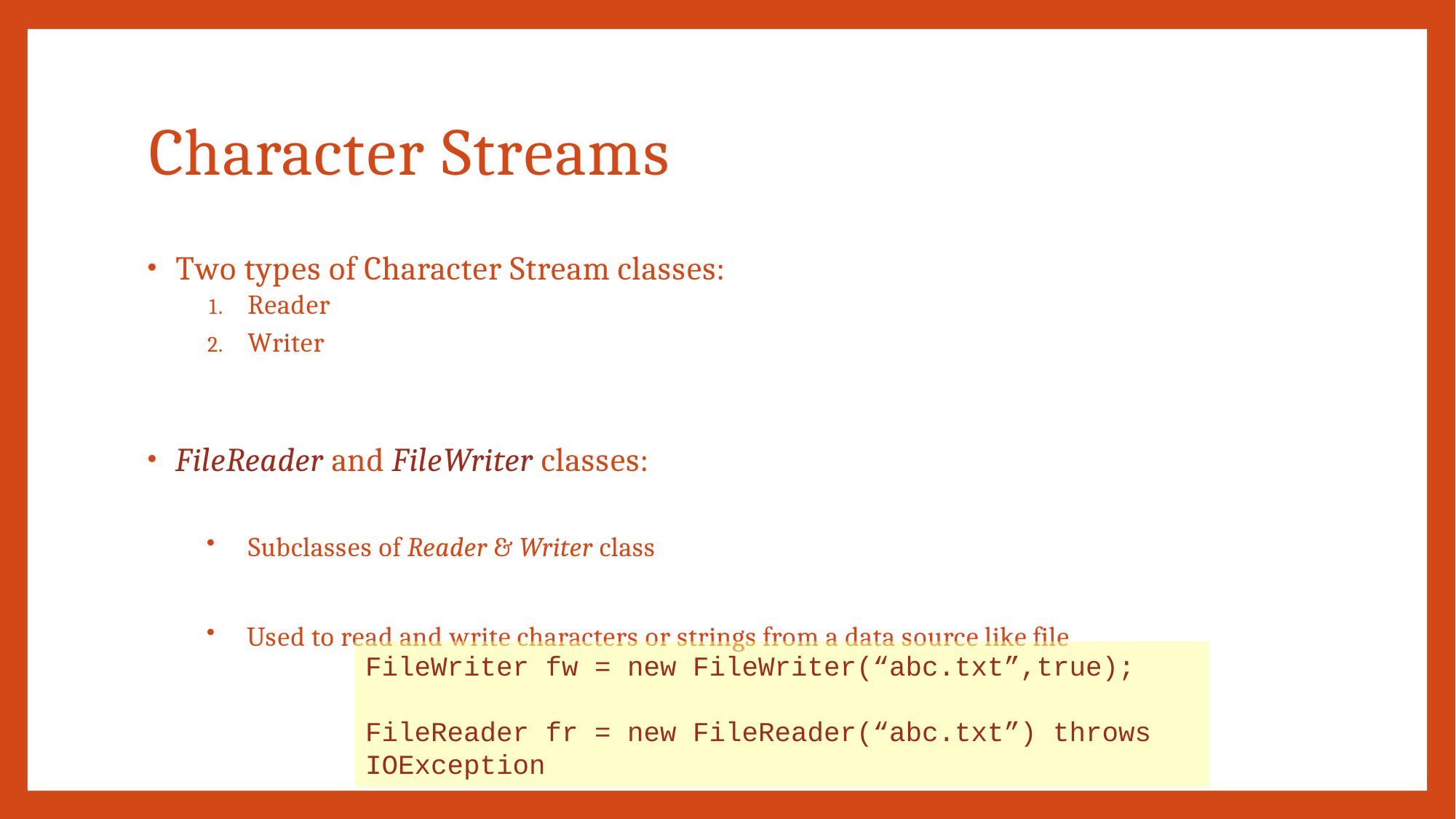

# Character Streams
Two types of Character Stream classes:
Reader
Writer

FileReader and FileWriter classes:

Subclasses of Reader & Writer class

Used to read and write characters or strings from a data source like file
FileWriter fw = new FileWriter(“abc.txt”,true);

FileReader fr = new FileReader(“abc.txt”) throws IOException
CONFIDENTIAL© Copyright 2008 Tech Mahindra Limited
21